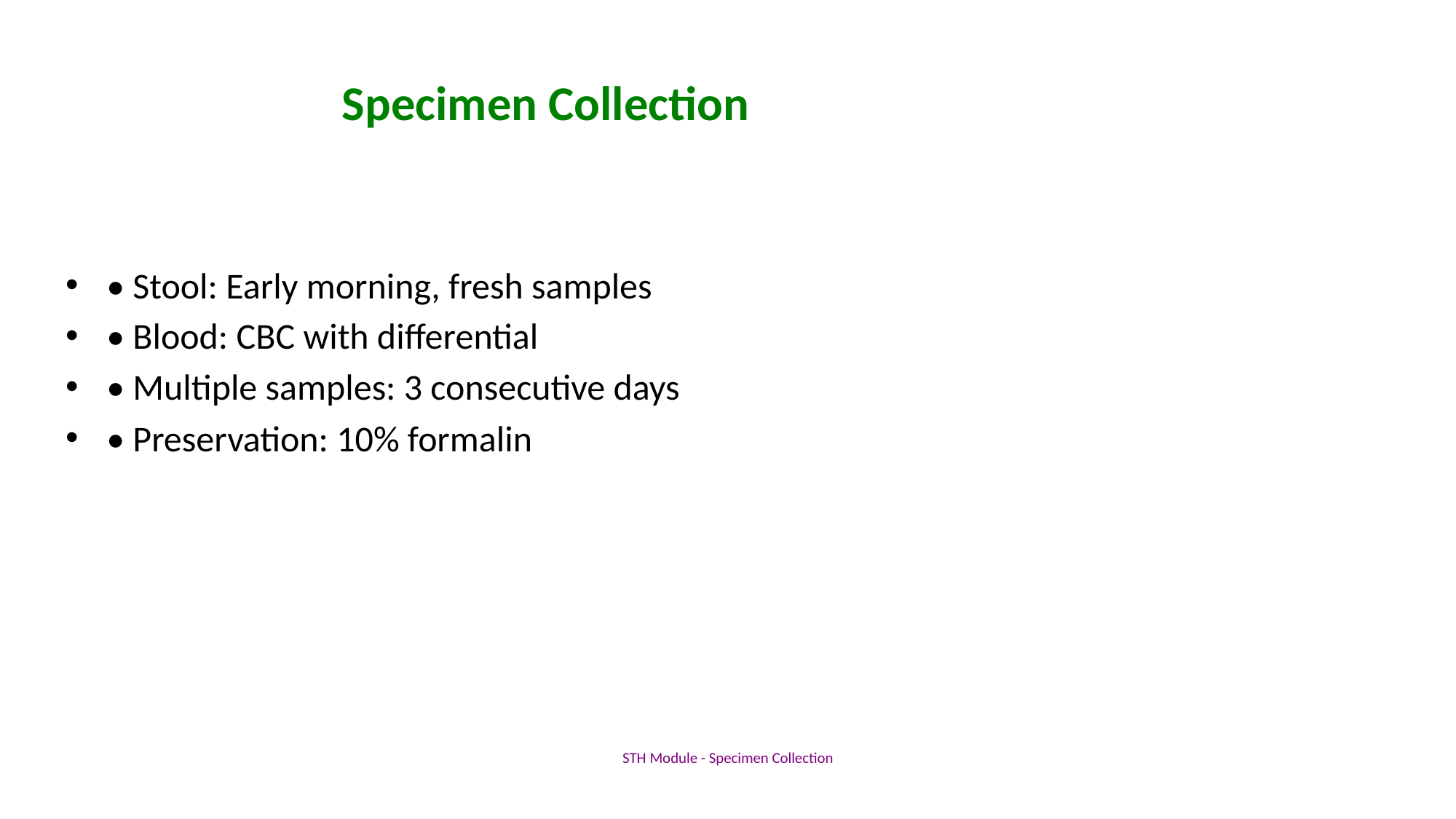

# Specimen Collection

• Stool: Early morning, fresh samples
• Blood: CBC with differential
• Multiple samples: 3 consecutive days
• Preservation: 10% formalin
STH Module - Specimen Collection